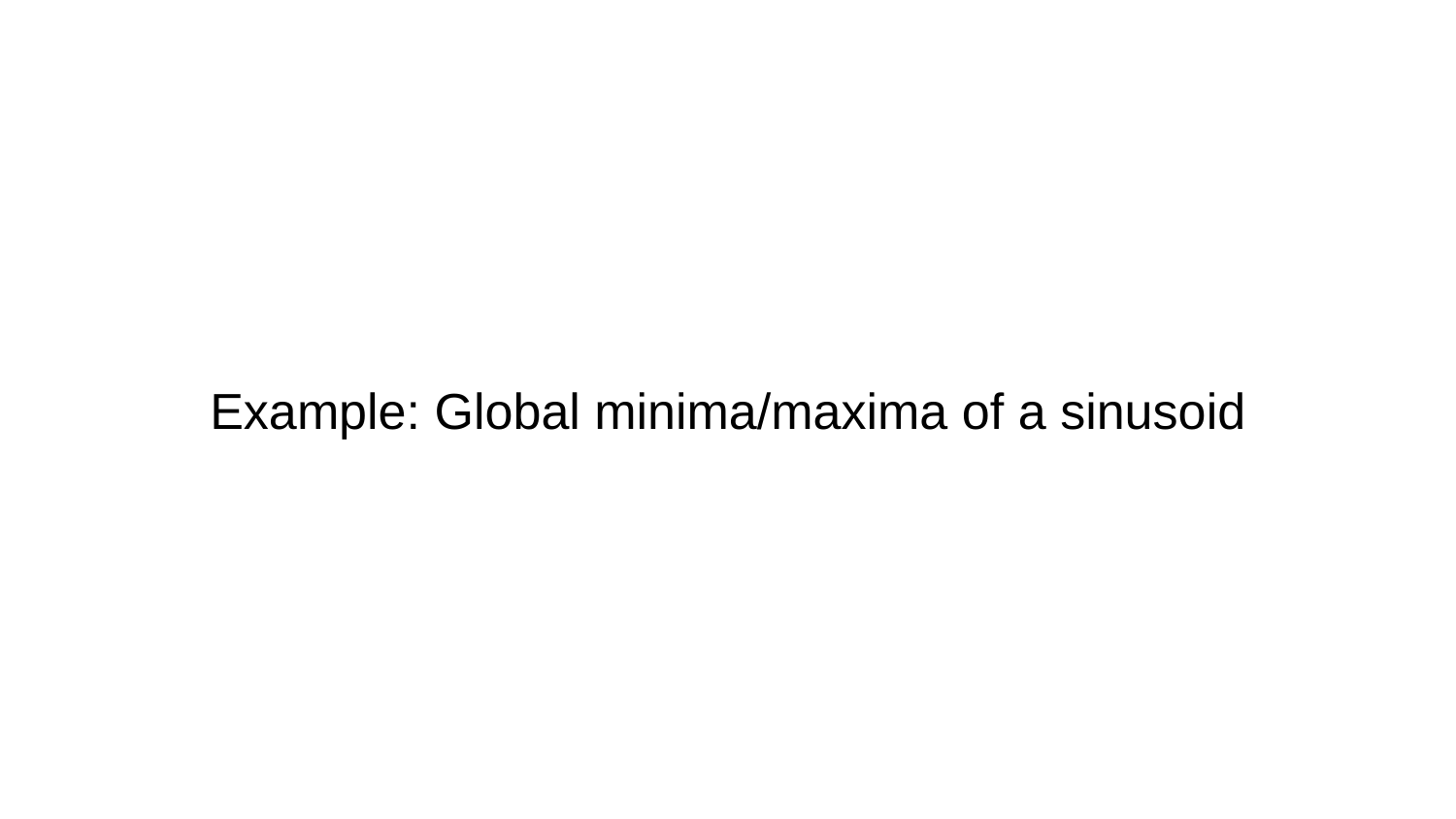

# Example: Global minima/maxima of a sinusoid